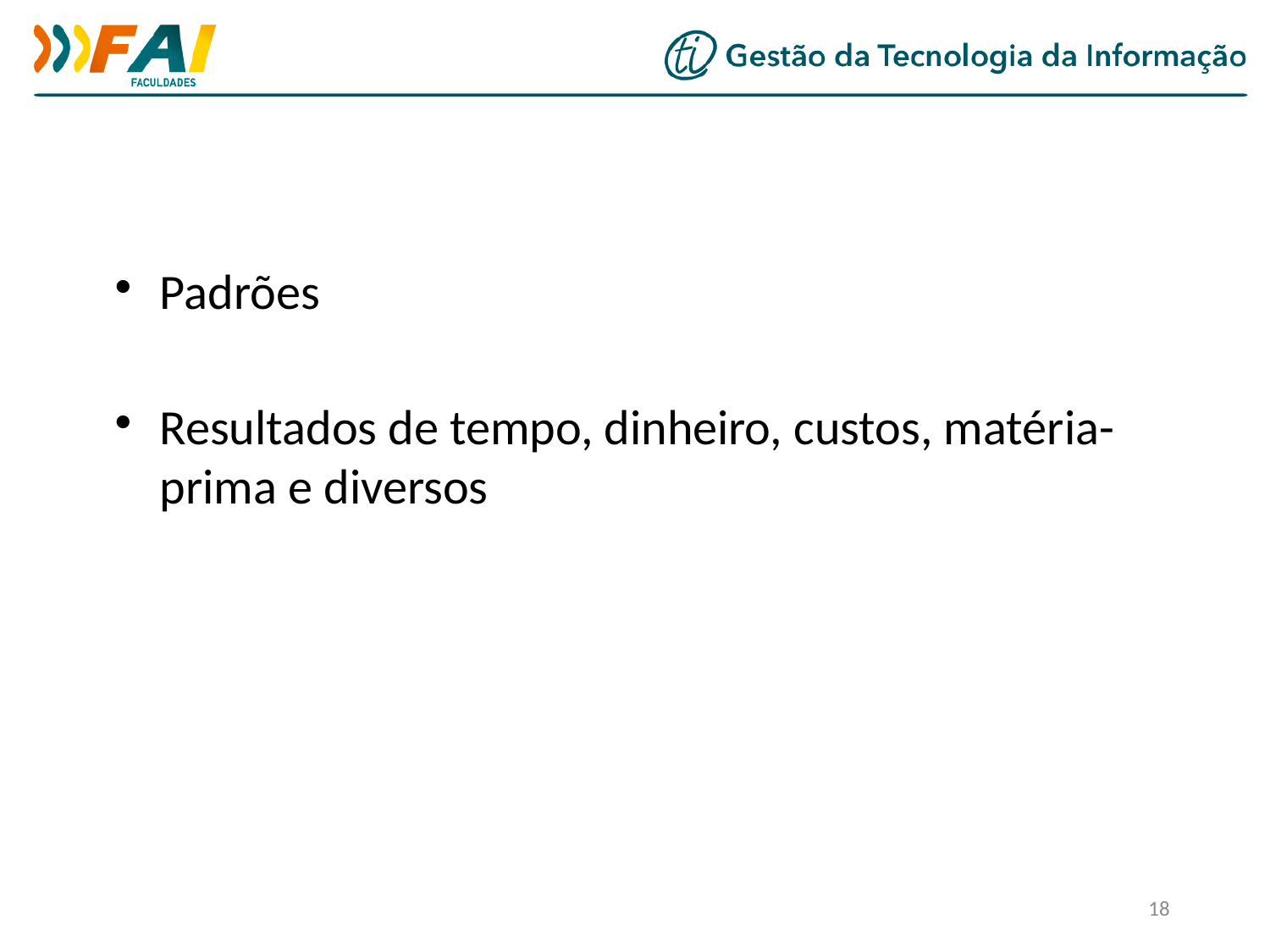

Padrões

Resultados de tempo, dinheiro, custos, matéria-prima e diversos
18